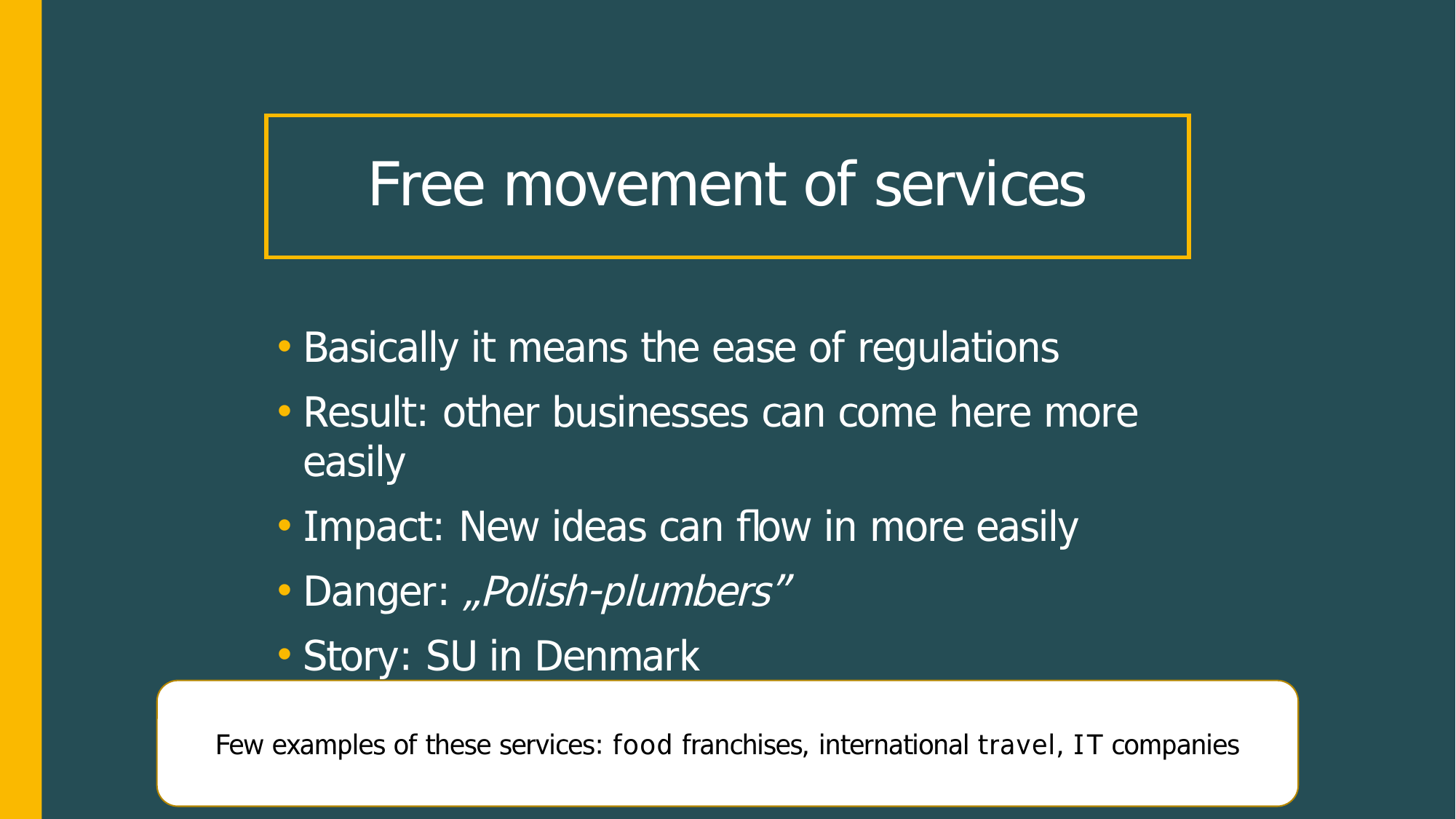

# Free movement of services
Basically it means the ease of regulations
Result: other businesses can come here more easily
Impact: New ideas can flow in more easily
Danger: „Polish-plumbers”
Story: SU in Denmark
Few examples of these services: food franchises, international travel, IT companies